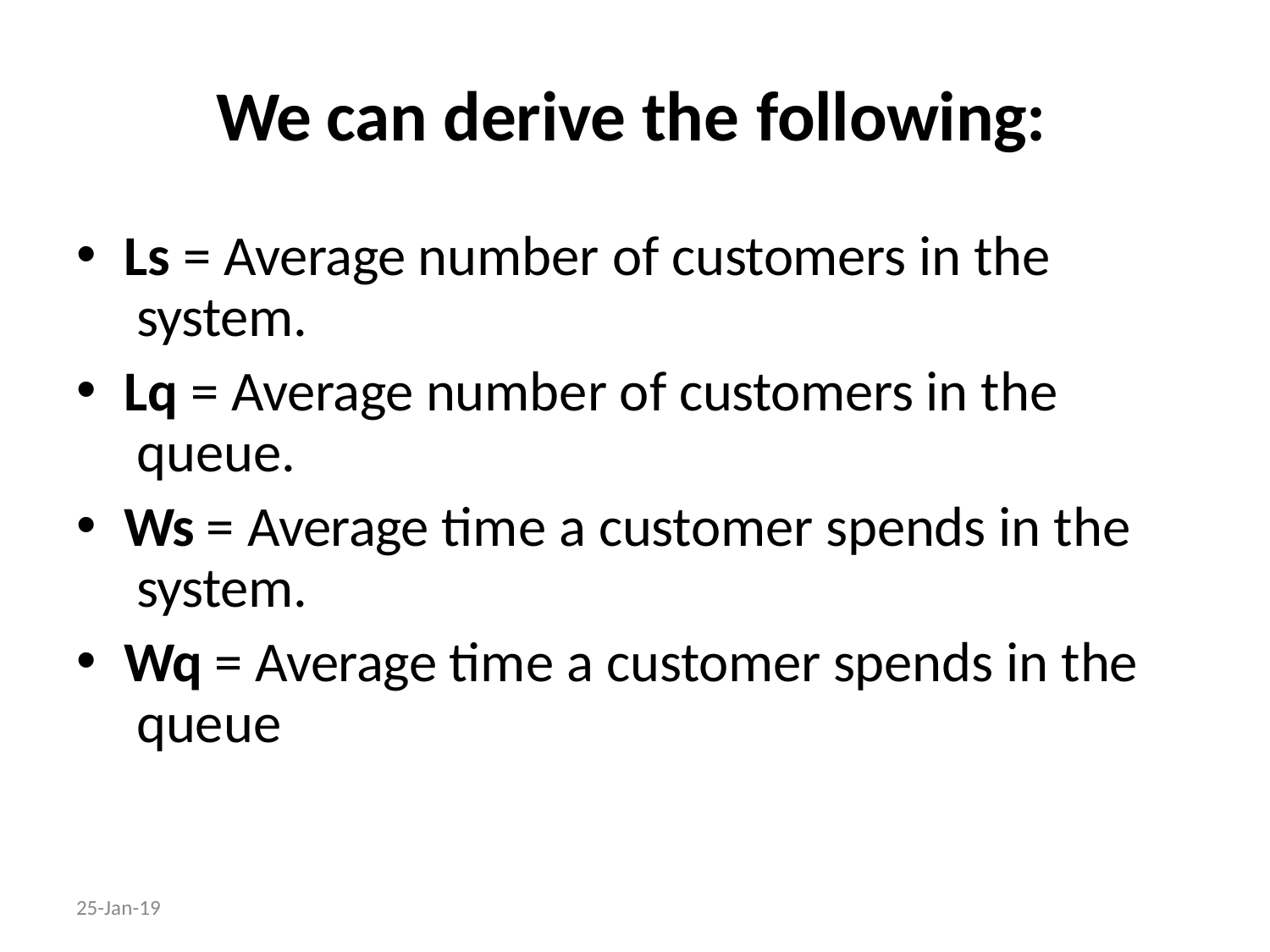

# We can derive the following:
Ls = Average number of customers in the  system.
Lq = Average number of customers in the  queue.
Ws = Average time a customer spends in the  system.
Wq = Average time a customer spends in the  queue
25-Jan-19